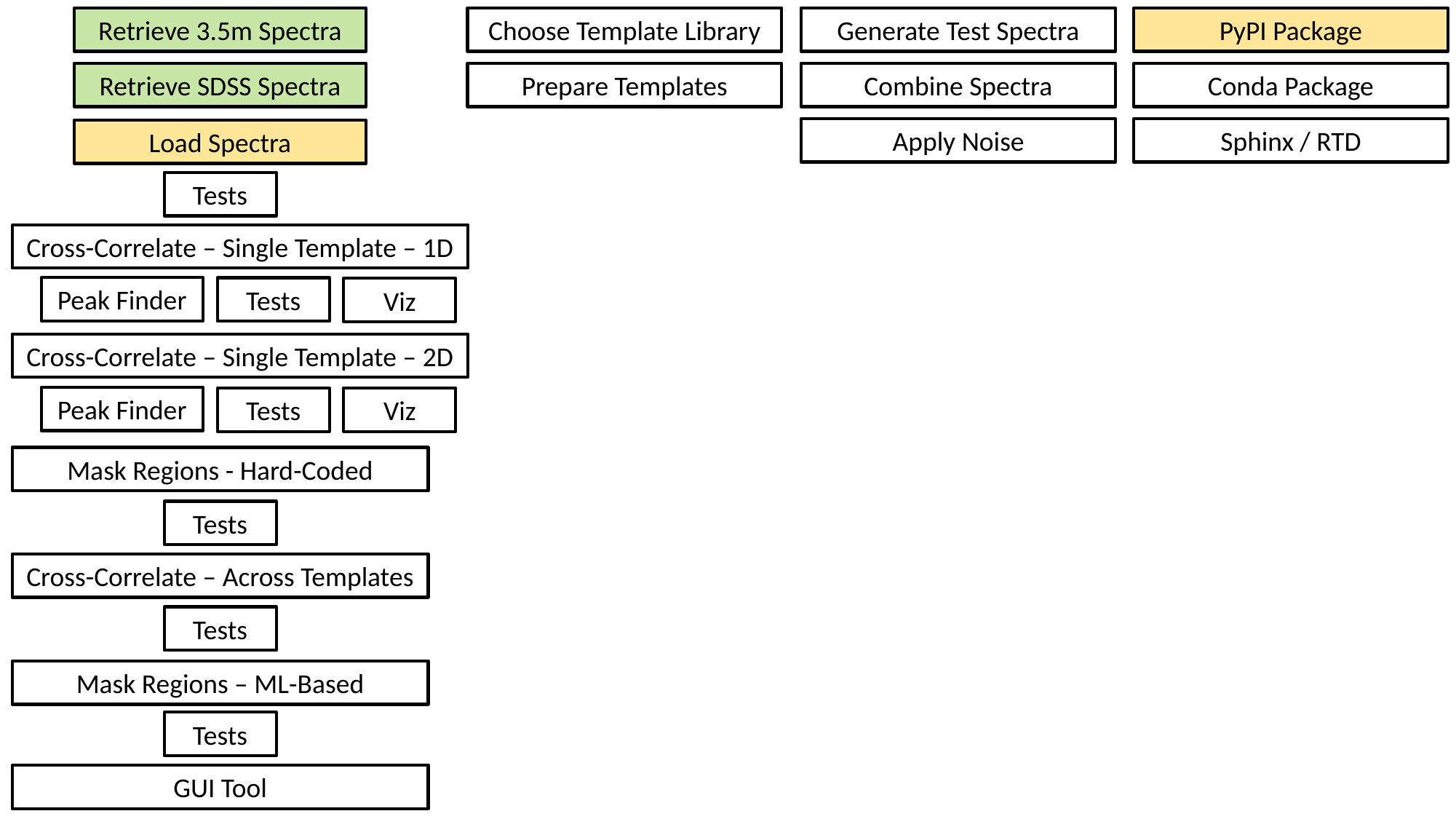

Retrieve 3.5m Spectra
Choose Template Library
Generate Test Spectra
PyPI Package
Retrieve SDSS Spectra
Prepare Templates
Combine Spectra
Conda Package
Apply Noise
Sphinx / RTD
Load Spectra
Tests
Cross-Correlate – Single Template – 1D
Peak Finder
Tests
Viz
Cross-Correlate – Single Template – 2D
Peak Finder
Tests
Viz
Mask Regions - Hard-Coded
Tests
Cross-Correlate – Across Templates
Tests
Mask Regions – ML-Based
Tests
GUI Tool